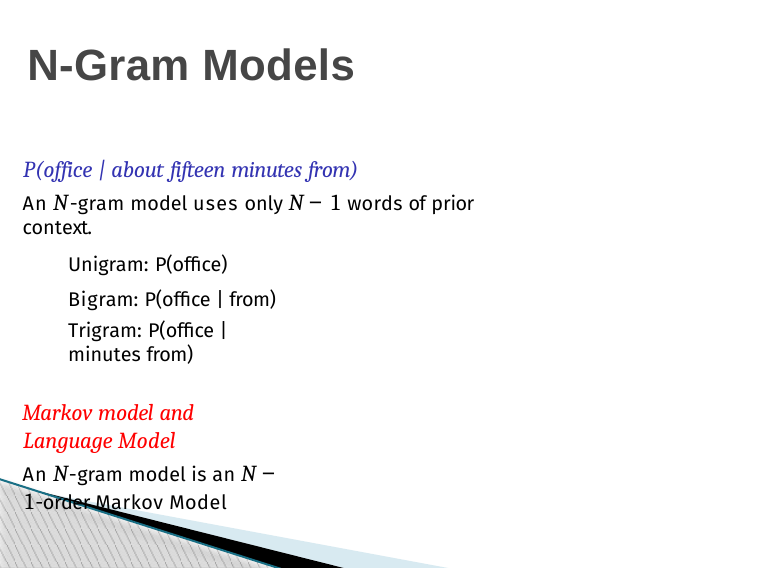

# N-Gram Models
P(office | about fifteen minutes from)
An N-gram model uses only N − 1 words of prior context.
Unigram: P(office)  Bigram: P(office | from)
Trigram: P(office | minutes from)

Markov model and Language Model
An N-gram model is an N − 1-order Markov Model
Week 2: Lecture 4
12 / 24